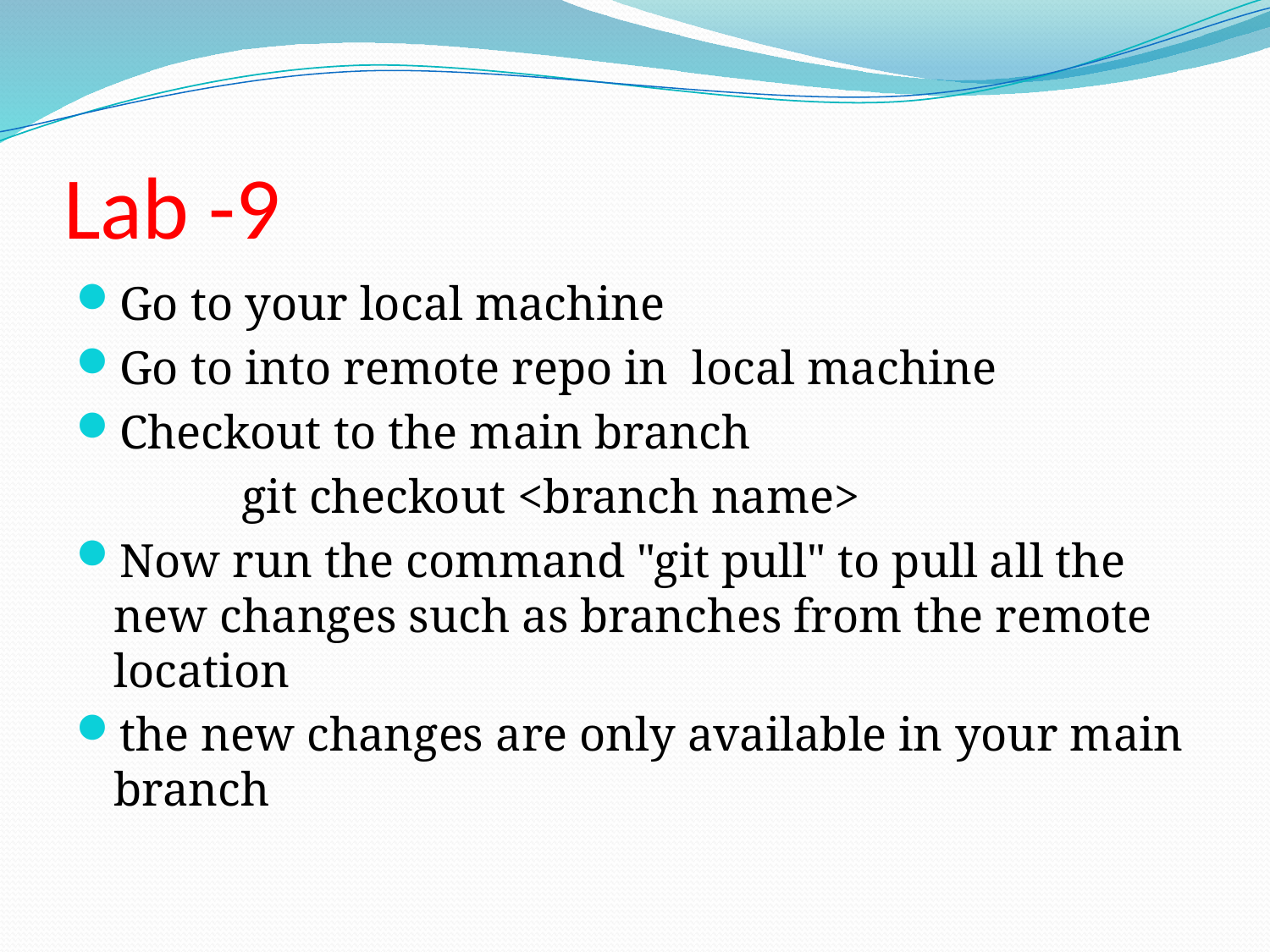

# Lab -9
Go to your local machine
Go to into remote repo in  local machine
Checkout to the main branch
              git checkout <branch name>
Now run the command "git pull" to pull all the new changes such as branches from the remote location
the new changes are only available in your main branch